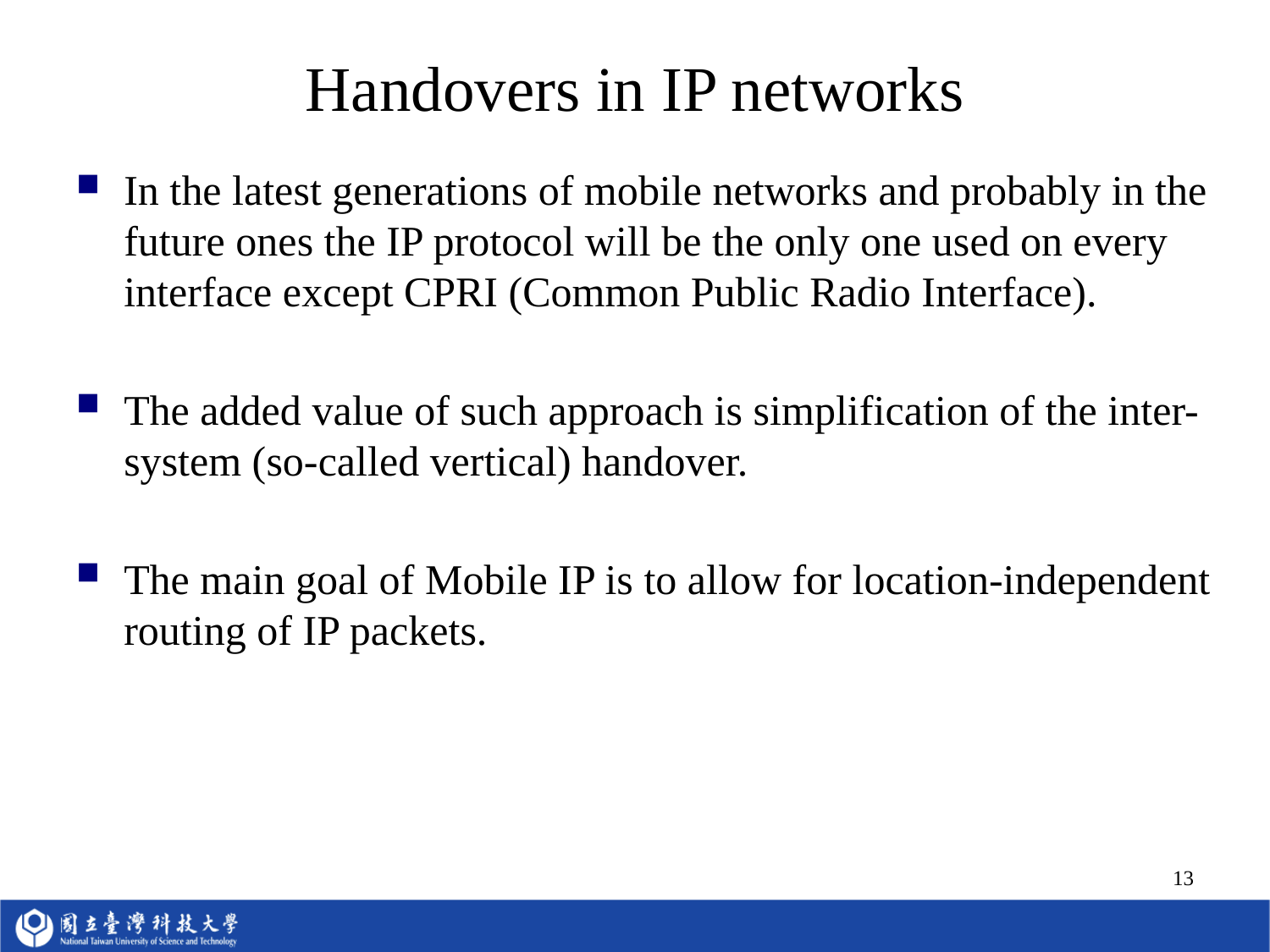

# Handovers in IP networks
In the latest generations of mobile networks and probably in the future ones the IP protocol will be the only one used on every interface except CPRI (Common Public Radio Interface).

The added value of such approach is simplification of the inter-system (so-called vertical) handover.

The main goal of Mobile IP is to allow for location-independent routing of IP packets.
13